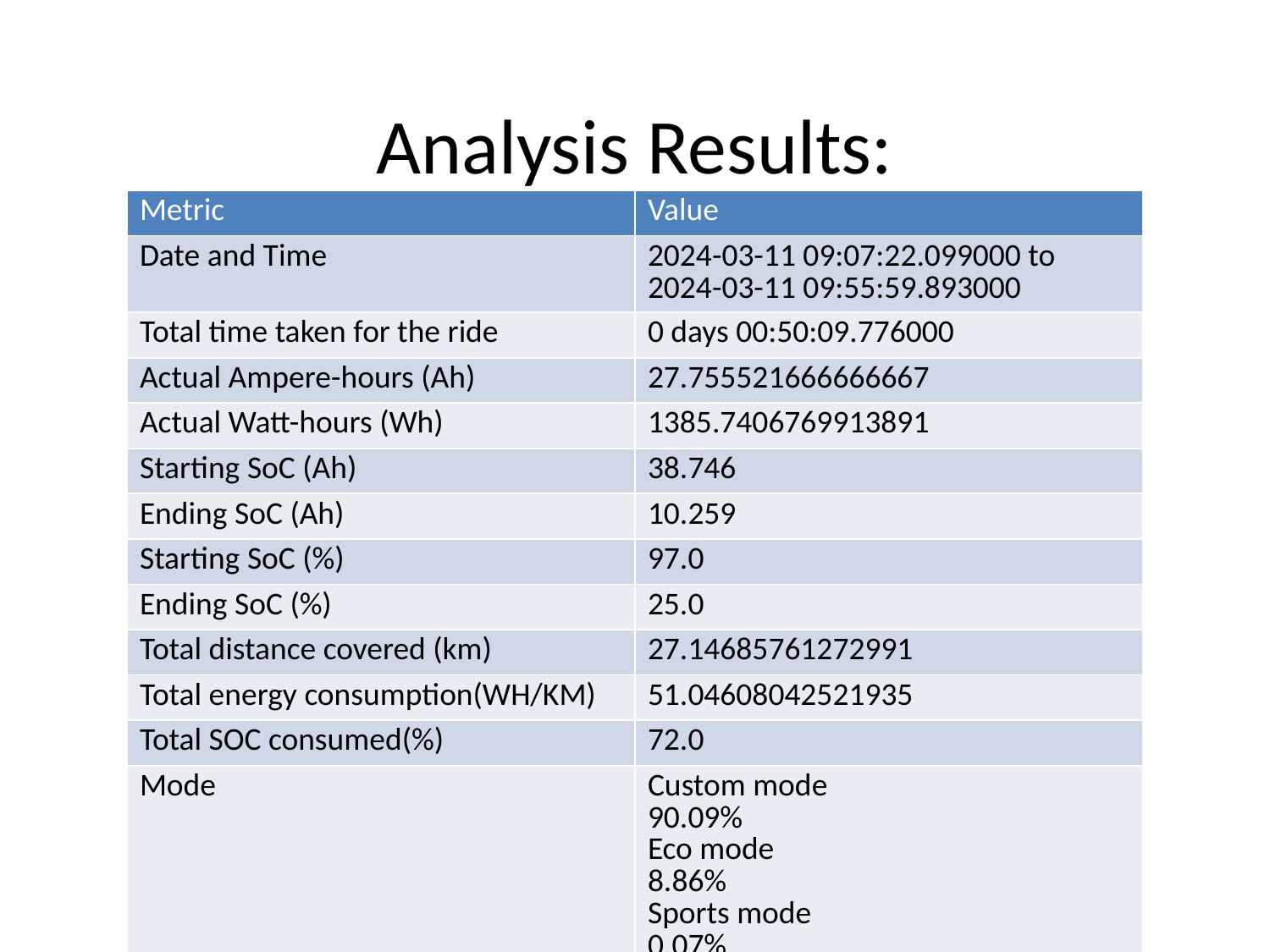

# Analysis Results:
| Metric | Value |
| --- | --- |
| Date and Time | 2024-03-11 09:07:22.099000 to 2024-03-11 09:55:59.893000 |
| Total time taken for the ride | 0 days 00:50:09.776000 |
| Actual Ampere-hours (Ah) | 27.755521666666667 |
| Actual Watt-hours (Wh) | 1385.7406769913891 |
| Starting SoC (Ah) | 38.746 |
| Ending SoC (Ah) | 10.259 |
| Starting SoC (%) | 97.0 |
| Ending SoC (%) | 25.0 |
| Total distance covered (km) | 27.14685761272991 |
| Total energy consumption(WH/KM) | 51.04608042521935 |
| Total SOC consumed(%) | 72.0 |
| Mode | Custom mode 90.09% Eco mode 8.86% Sports mode 0.07% |
| Peak Power(kW) | 5724.067349 |